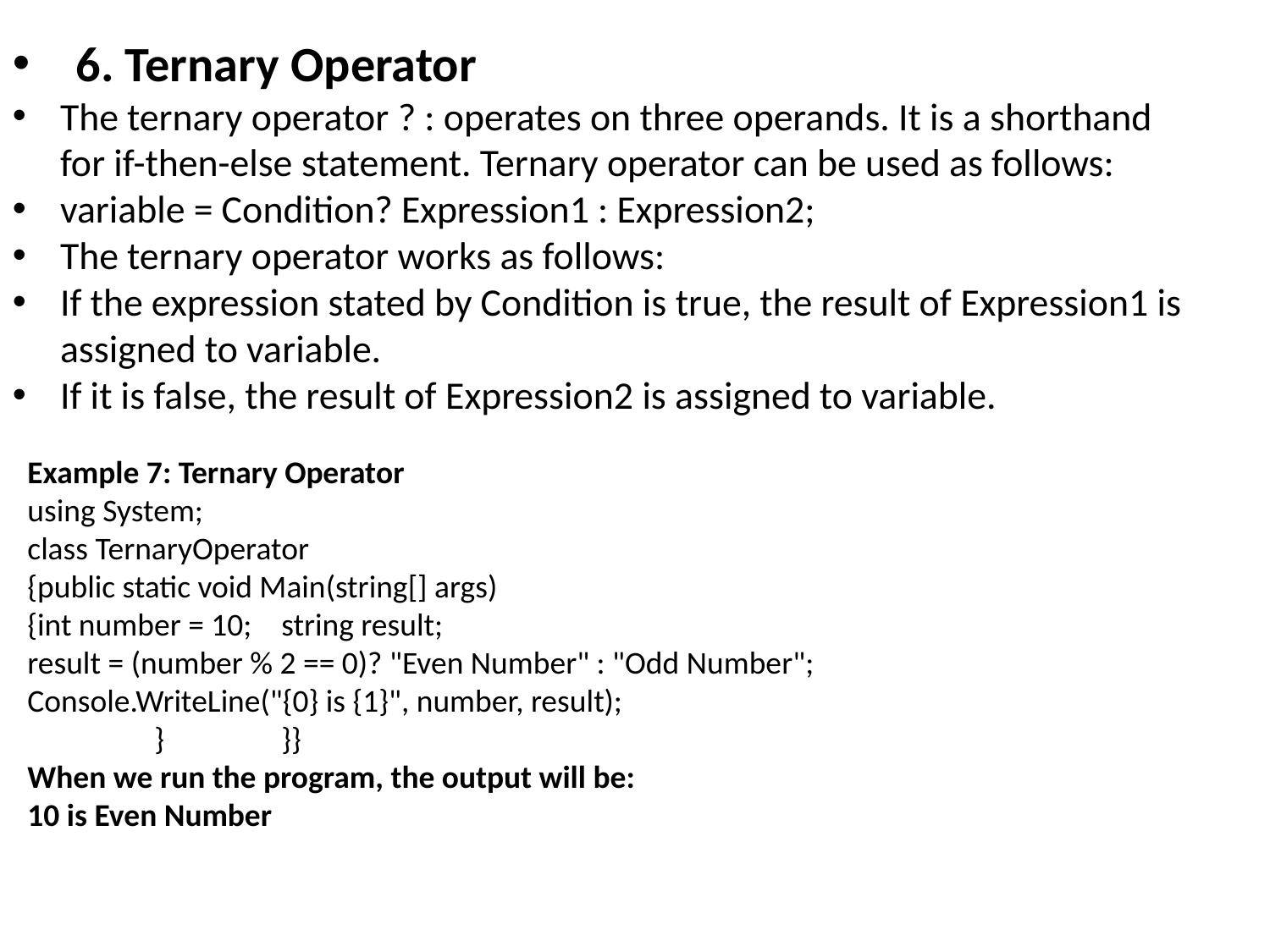

6. Ternary Operator
The ternary operator ? : operates on three operands. It is a shorthand for if-then-else statement. Ternary operator can be used as follows:
variable = Condition? Expression1 : Expression2;
The ternary operator works as follows:
If the expression stated by Condition is true, the result of Expression1 is assigned to variable.
If it is false, the result of Expression2 is assigned to variable.

Example 7: Ternary Operator
using System;
class TernaryOperator
{public static void Main(string[] args)
{int number = 10;	string result;
result = (number % 2 == 0)? "Even Number" : "Odd Number";			Console.WriteLine("{0} is {1}", number, result);
	}	}}
When we run the program, the output will be:
10 is Even Number